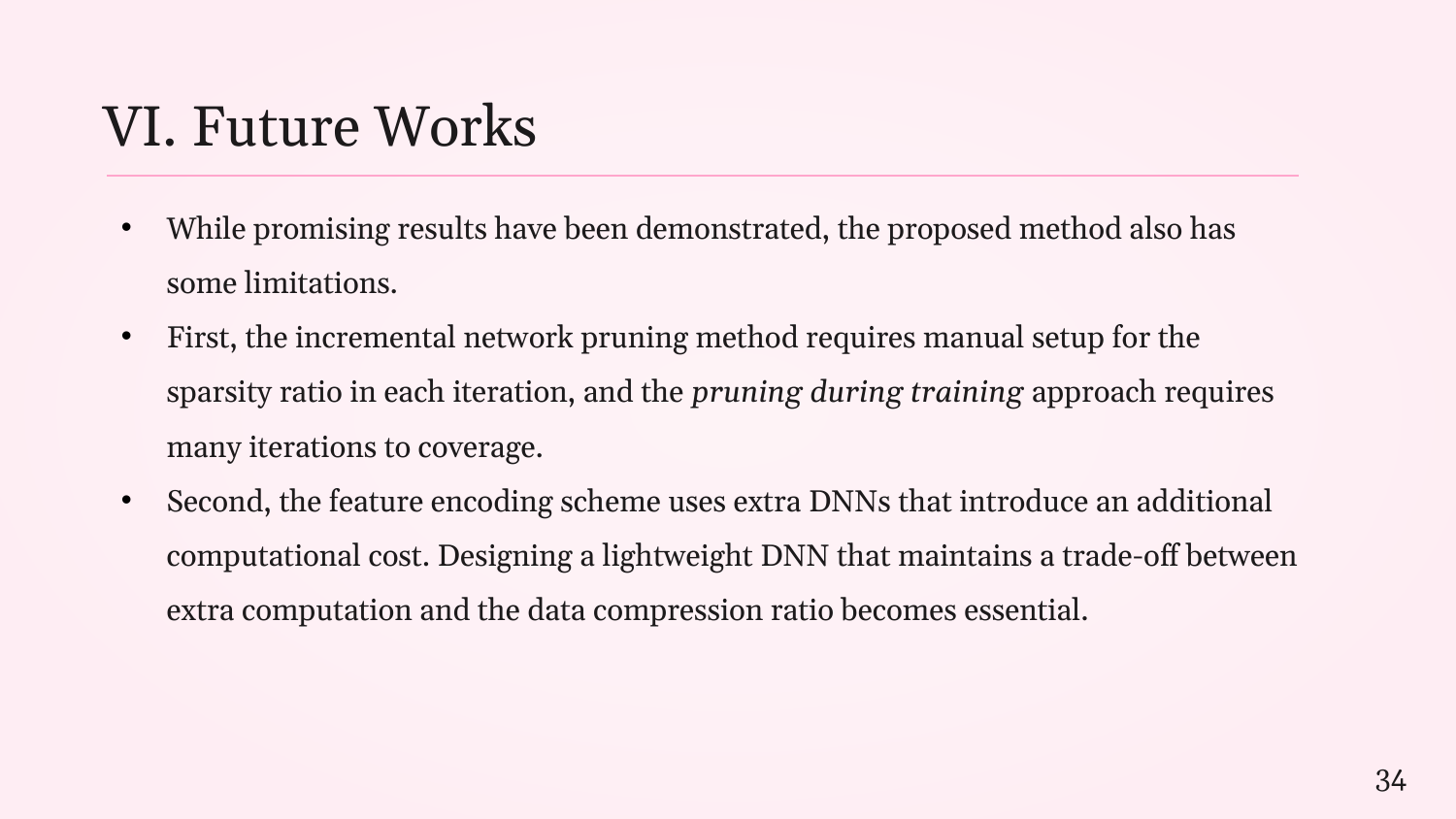

VI. Future Works
While promising results have been demonstrated, the proposed method also has some limitations.
First, the incremental network pruning method requires manual setup for the sparsity ratio in each iteration, and the pruning during training approach requires many iterations to coverage.
Second, the feature encoding scheme uses extra DNNs that introduce an additional computational cost. Designing a lightweight DNN that maintains a trade-off between extra computation and the data compression ratio becomes essential.
34